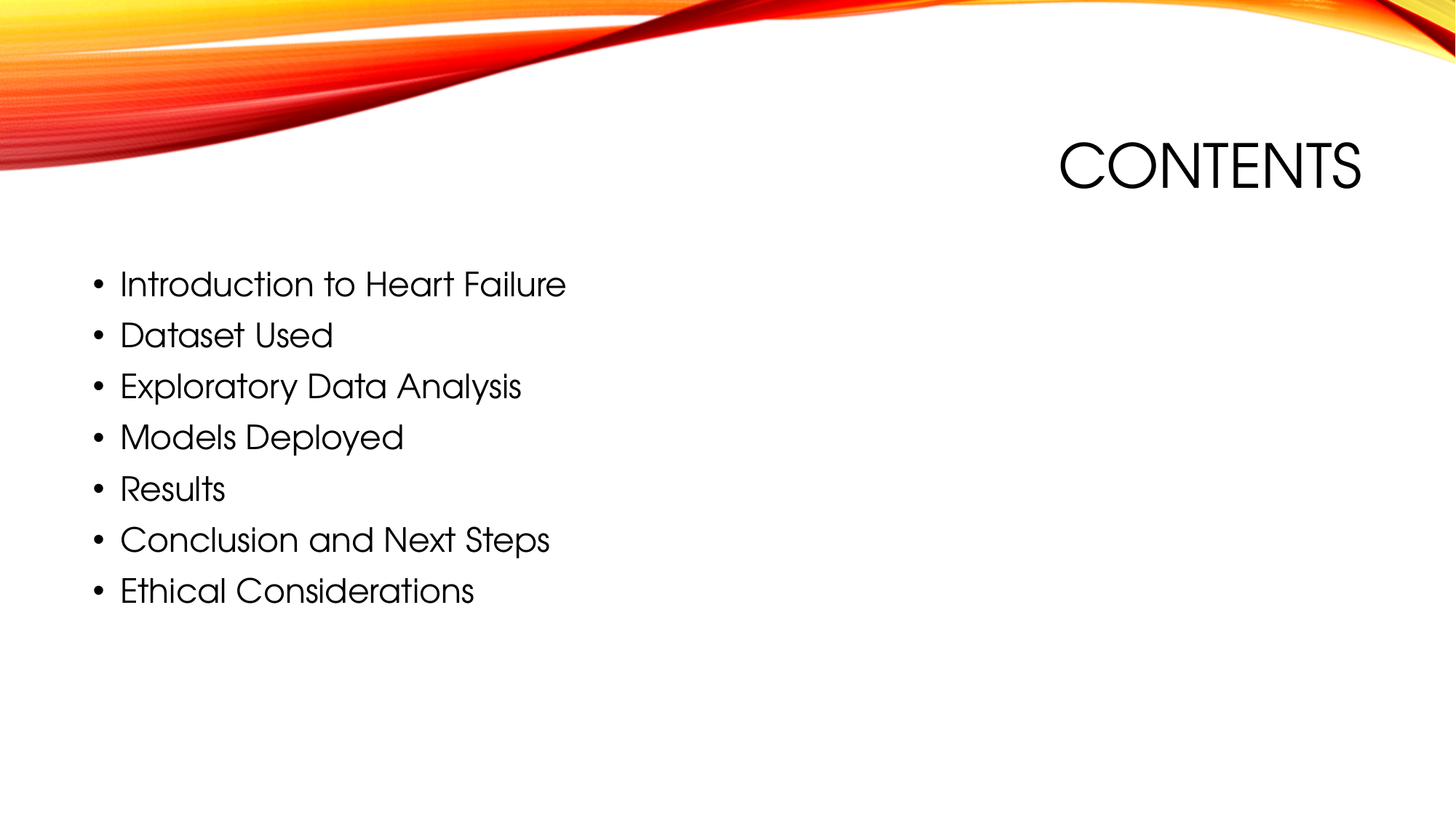

# contents
Introduction to Heart Failure
Dataset Used
Exploratory Data Analysis
Models Deployed
Results
Conclusion and Next Steps
Ethical Considerations